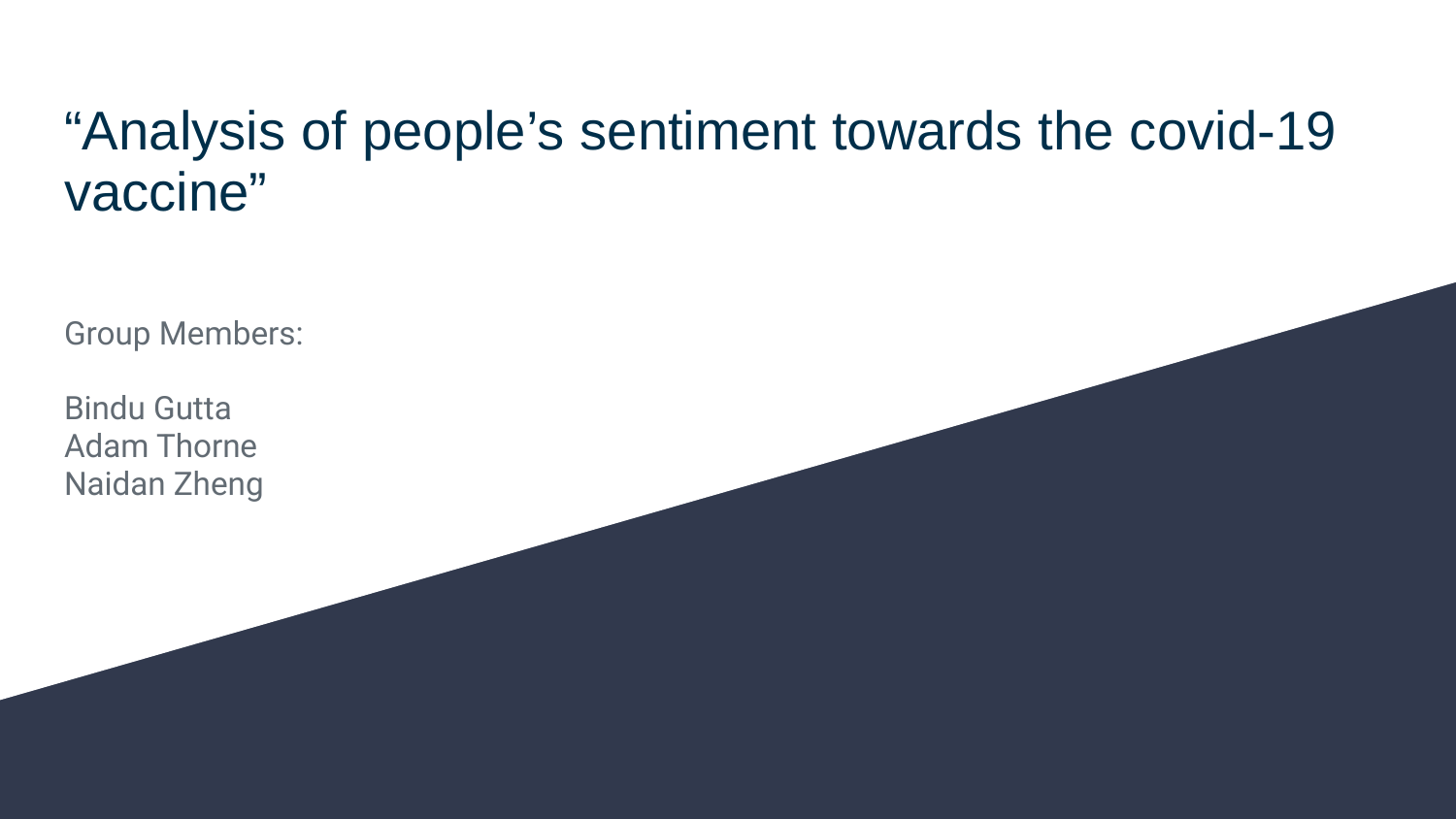

# “Analysis of people’s sentiment towards the covid-19 vaccine”

Group Members:

Bindu Gutta
Adam Thorne
Naidan Zheng